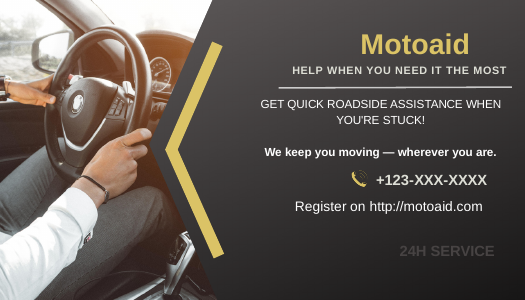

Motoaid

HELP WHEN YOU NEED IT THE MOST

GET QUICK ROADSIDE ASSISTANCE WHEN YOU'RE STUCK!

We keep you moving — wherever you are.

+123-XXX-XXXX

Register on http://motoaid.com
24H SERVICE